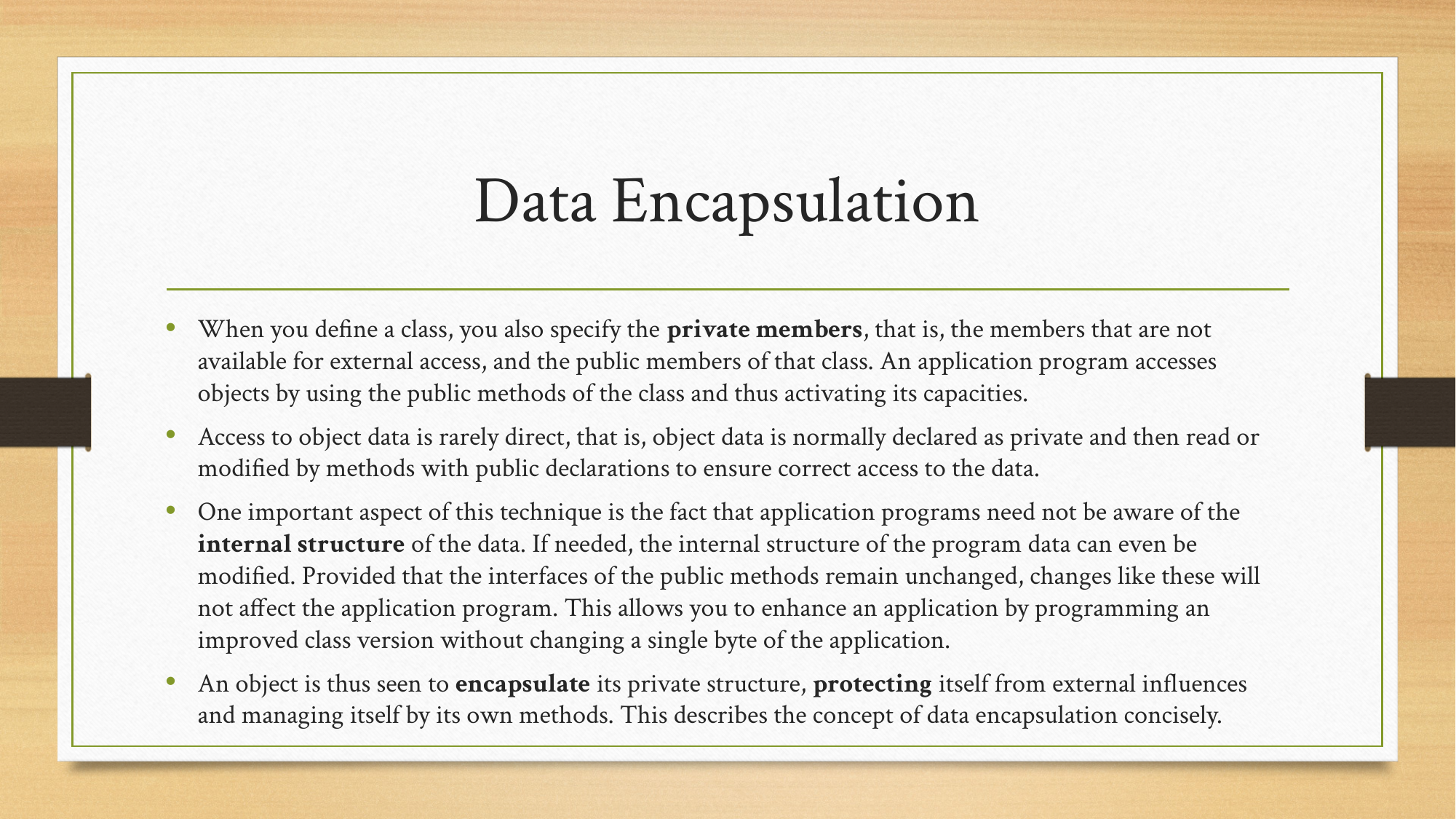

# Data Encapsulation
When you define a class, you also specify the private members, that is, the members that are not available for external access, and the public members of that class. An application program accesses objects by using the public methods of the class and thus activating its capacities.
Access to object data is rarely direct, that is, object data is normally declared as private and then read or modified by methods with public declarations to ensure correct access to the data.
One important aspect of this technique is the fact that application programs need not be aware of the internal structure of the data. If needed, the internal structure of the program data can even be modified. Provided that the interfaces of the public methods remain unchanged, changes like these will not affect the application program. This allows you to enhance an application by programming an improved class version without changing a single byte of the application.
An object is thus seen to encapsulate its private structure, protecting itself from external influences and managing itself by its own methods. This describes the concept of data encapsulation concisely.